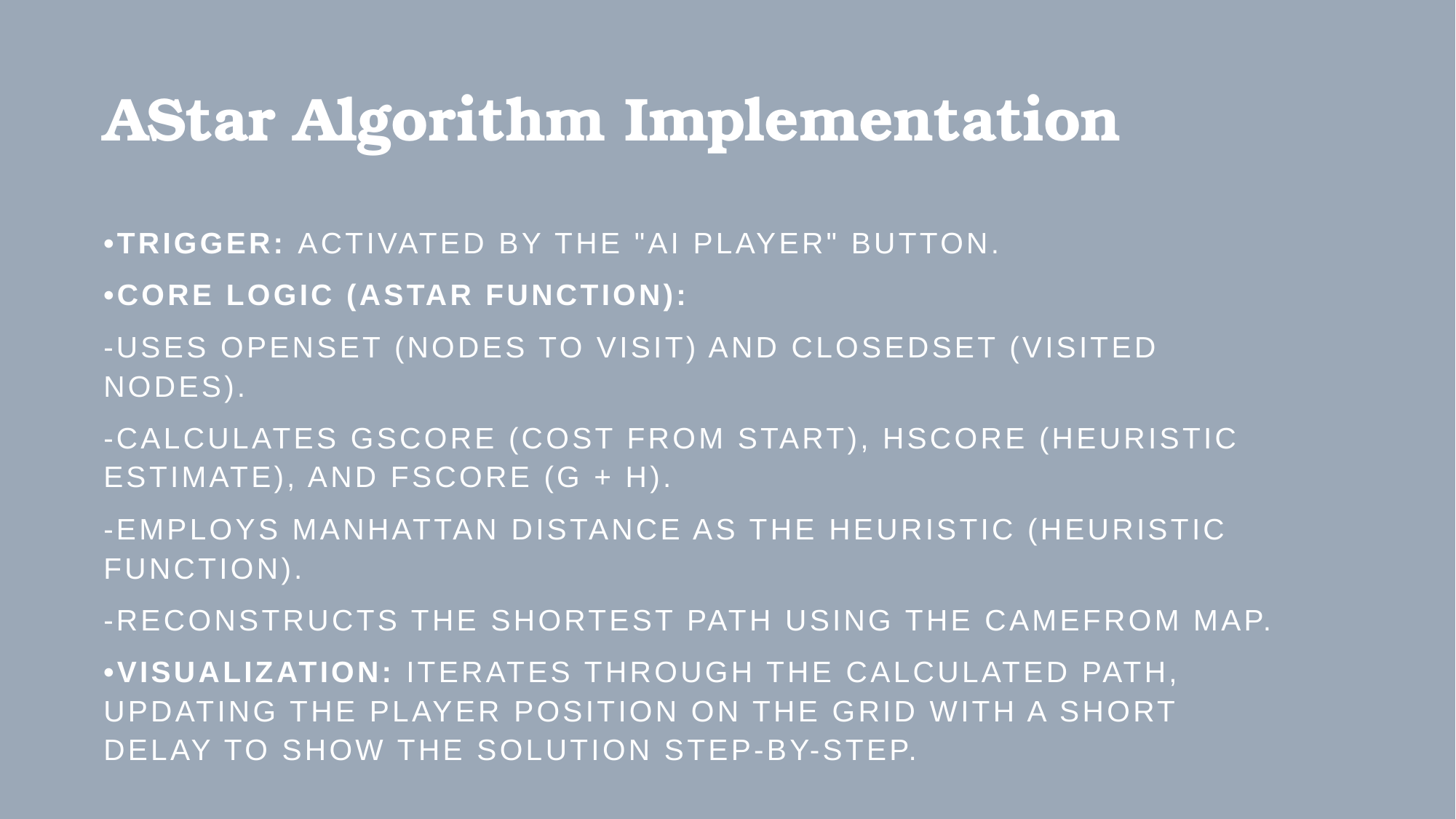

# AStar Algorithm Implementation

•Trigger: Activated by the "AI Player" button.
•Core Logic (aStar function):
-Uses openSet (nodes to visit) and closedSet (visited nodes).
-Calculates gScore (cost from start), hScore (heuristic estimate), and fScore (g + h).
-Employs Manhattan distance as the heuristic (heuristic function).
-Reconstructs the shortest path using the cameFrom map.
•Visualization: Iterates through the calculated path, updating the player position on the grid with a short delay to show the solution step-by-step.